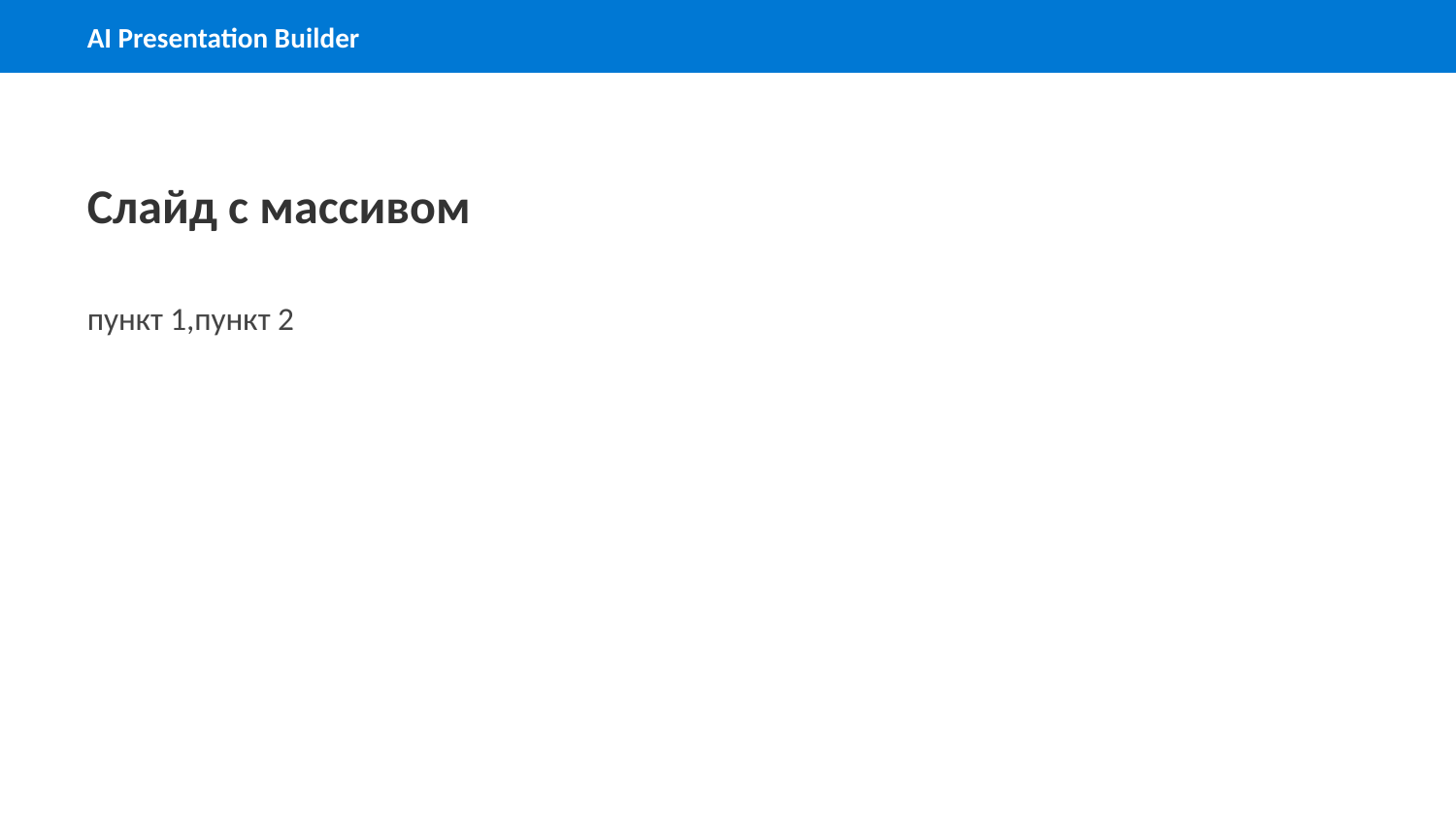

Слайд с массивом
пункт 1,пункт 2
1